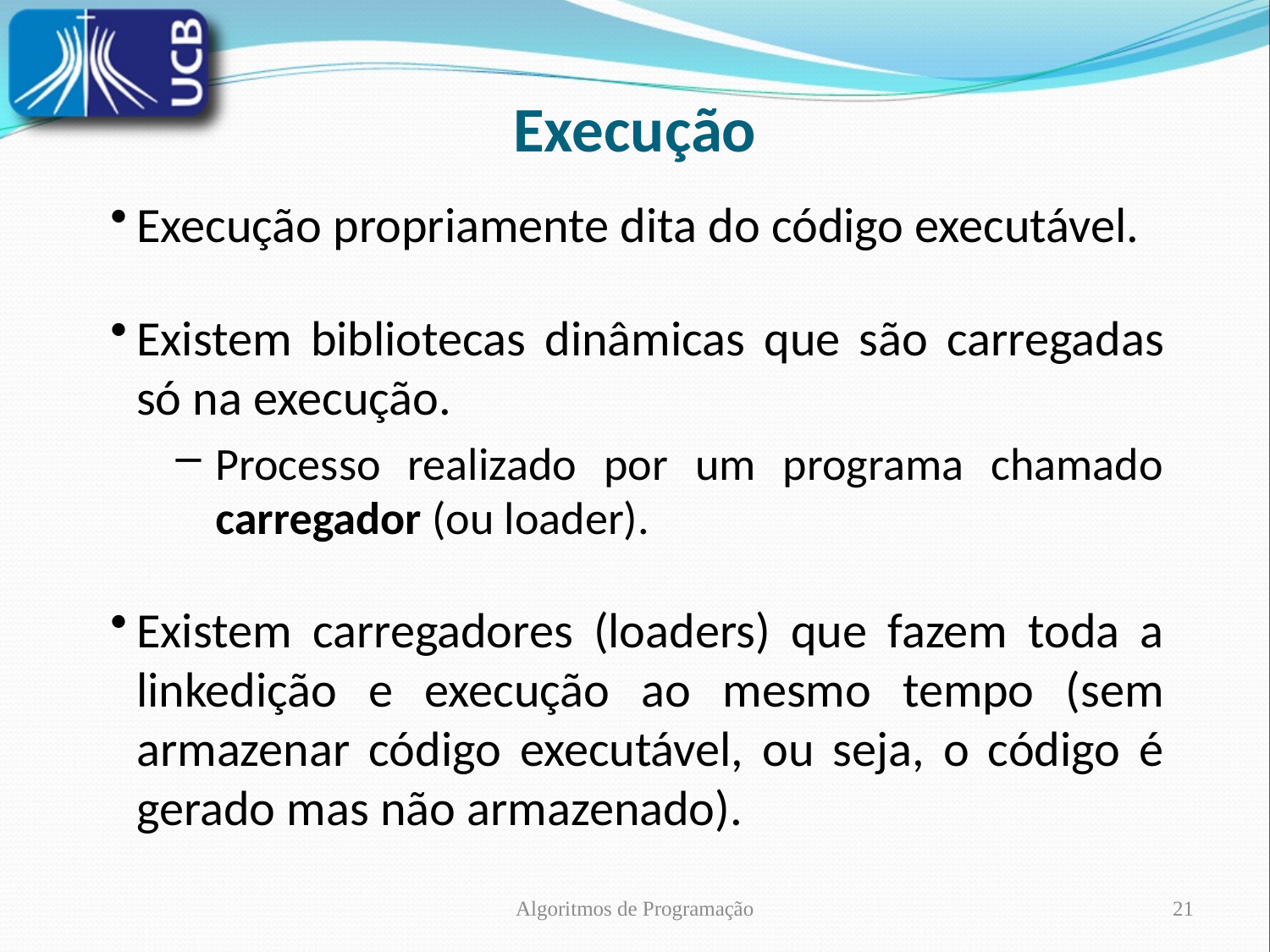

Execução
Execução propriamente dita do código executável.

Existem bibliotecas dinâmicas que são carregadas só na execução.
Processo realizado por um programa chamado carregador (ou loader).

Existem carregadores (loaders) que fazem toda a linkedição e execução ao mesmo tempo (sem armazenar código executável, ou seja, o código é gerado mas não armazenado).
Algoritmos de Programação
21